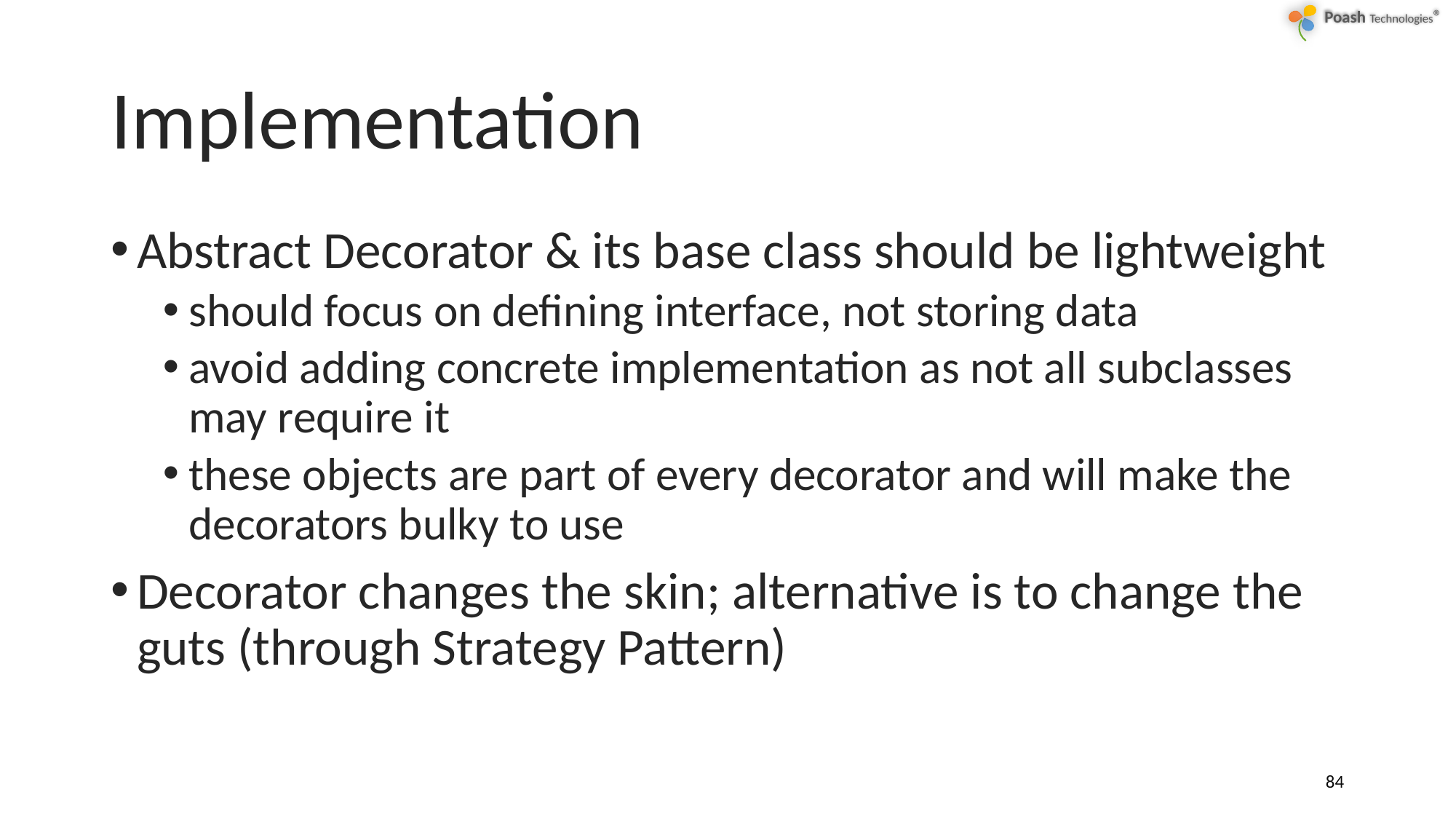

# Implementation
Abstract Decorator & its base class should be lightweight
should focus on defining interface, not storing data
avoid adding concrete implementation as not all subclasses may require it
these objects are part of every decorator and will make the decorators bulky to use
Decorator changes the skin; alternative is to change the guts (through Strategy Pattern)
84